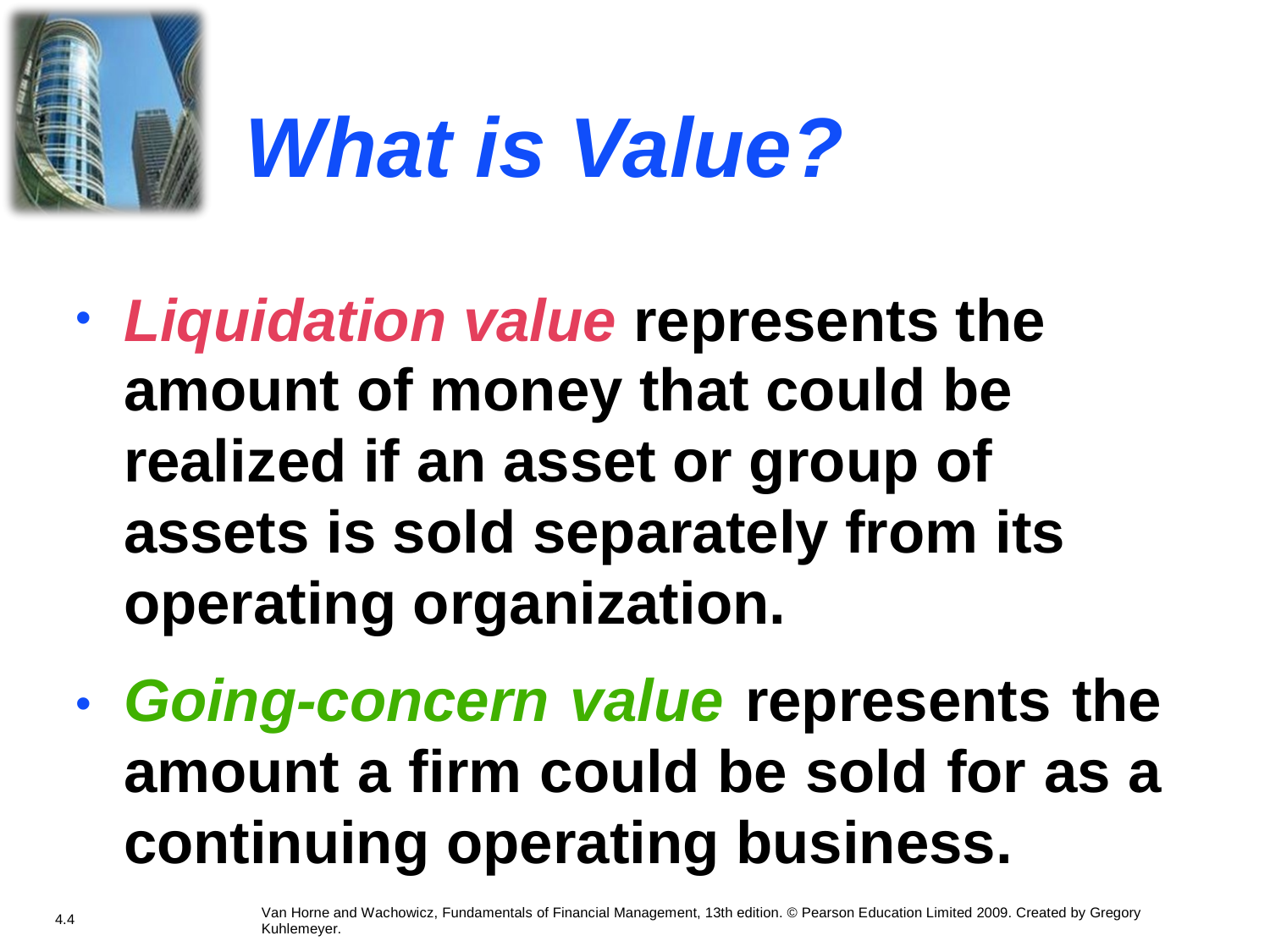

What is
Value?
Liquidation value represents the
amount of money that could be realized if an asset or group of assets is sold separately from its operating organization.
Going-concern value represents the amount a firm could be sold for as a continuing operating business.
Van Horne and Wachowicz, Fundamentals of Financial Management, 13th edition. © Pearson Education Limited 2009. Created by Gregory Kuhlemeyer.
•
•
4.4